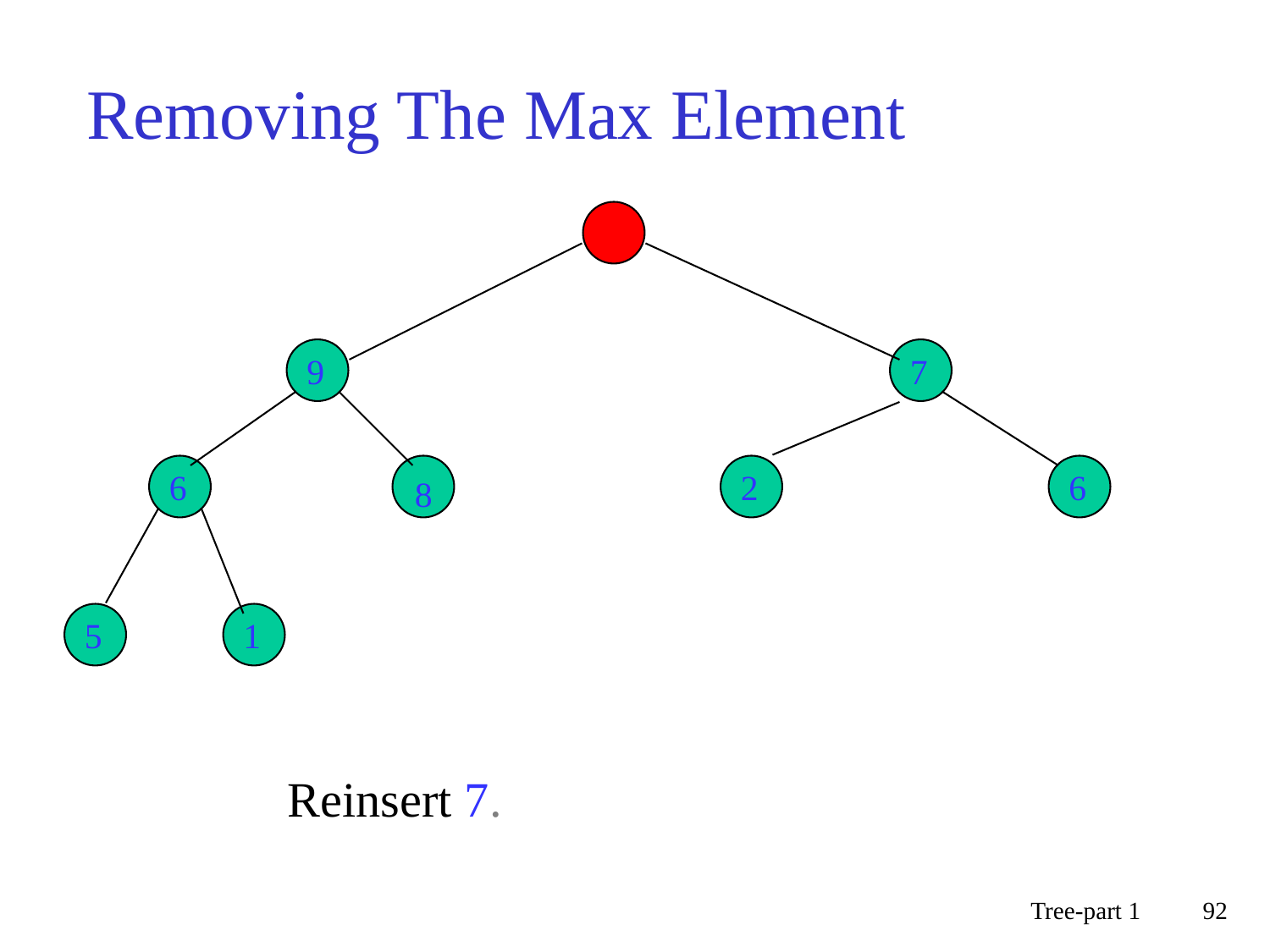

# Removing The Max Element

9
7

6
2
6
8

5
1
Reinsert 7.
Tree-part 1
92